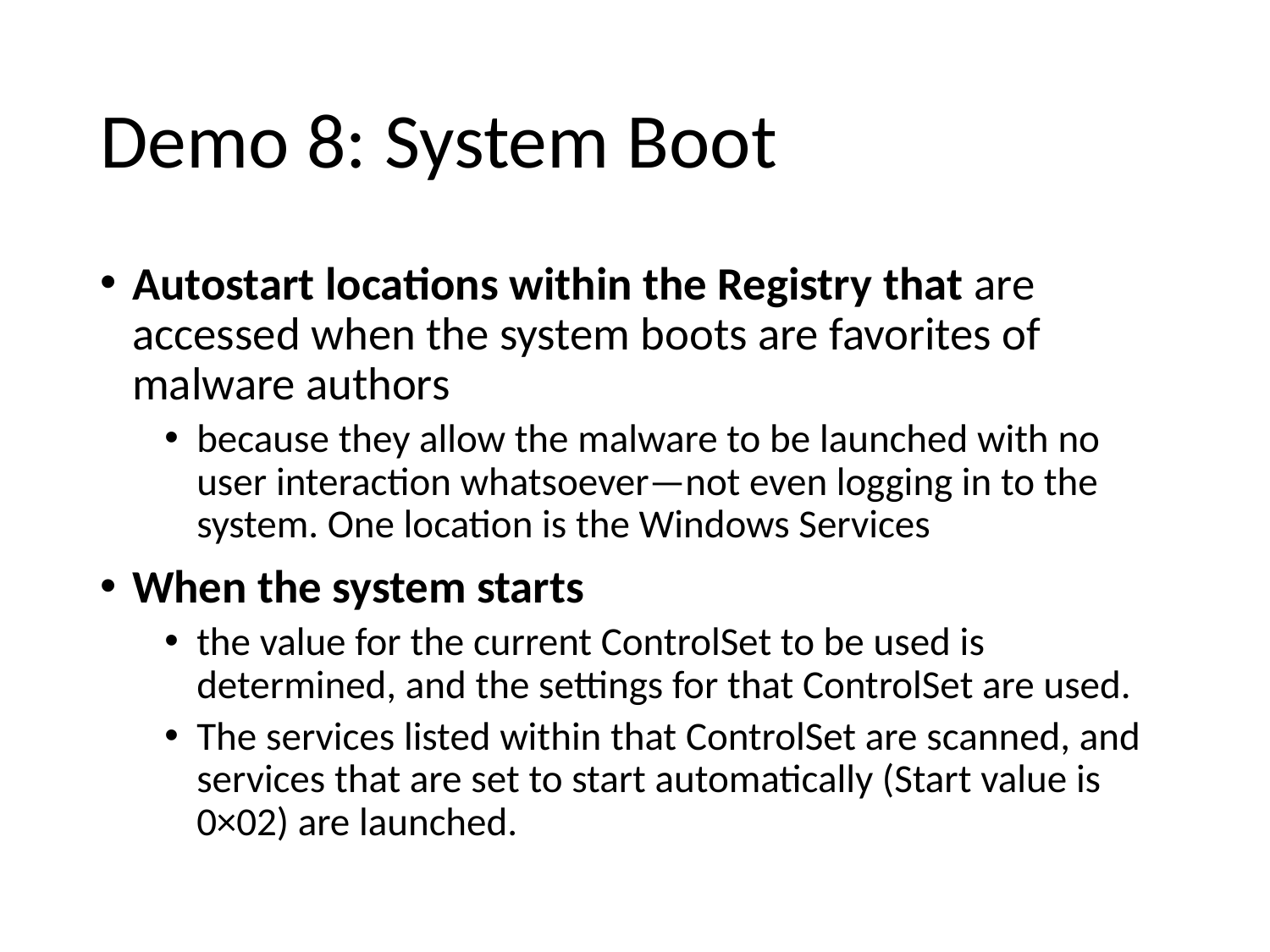

# Demo 8: System Boot
Autostart locations within the Registry that are accessed when the system boots are favorites of malware authors
because they allow the malware to be launched with no user interaction whatsoever—not even logging in to the system. One location is the Windows Services
When the system starts
the value for the current ControlSet to be used is determined, and the settings for that ControlSet are used.
The services listed within that ControlSet are scanned, and services that are set to start automatically (Start value is 0×02) are launched.